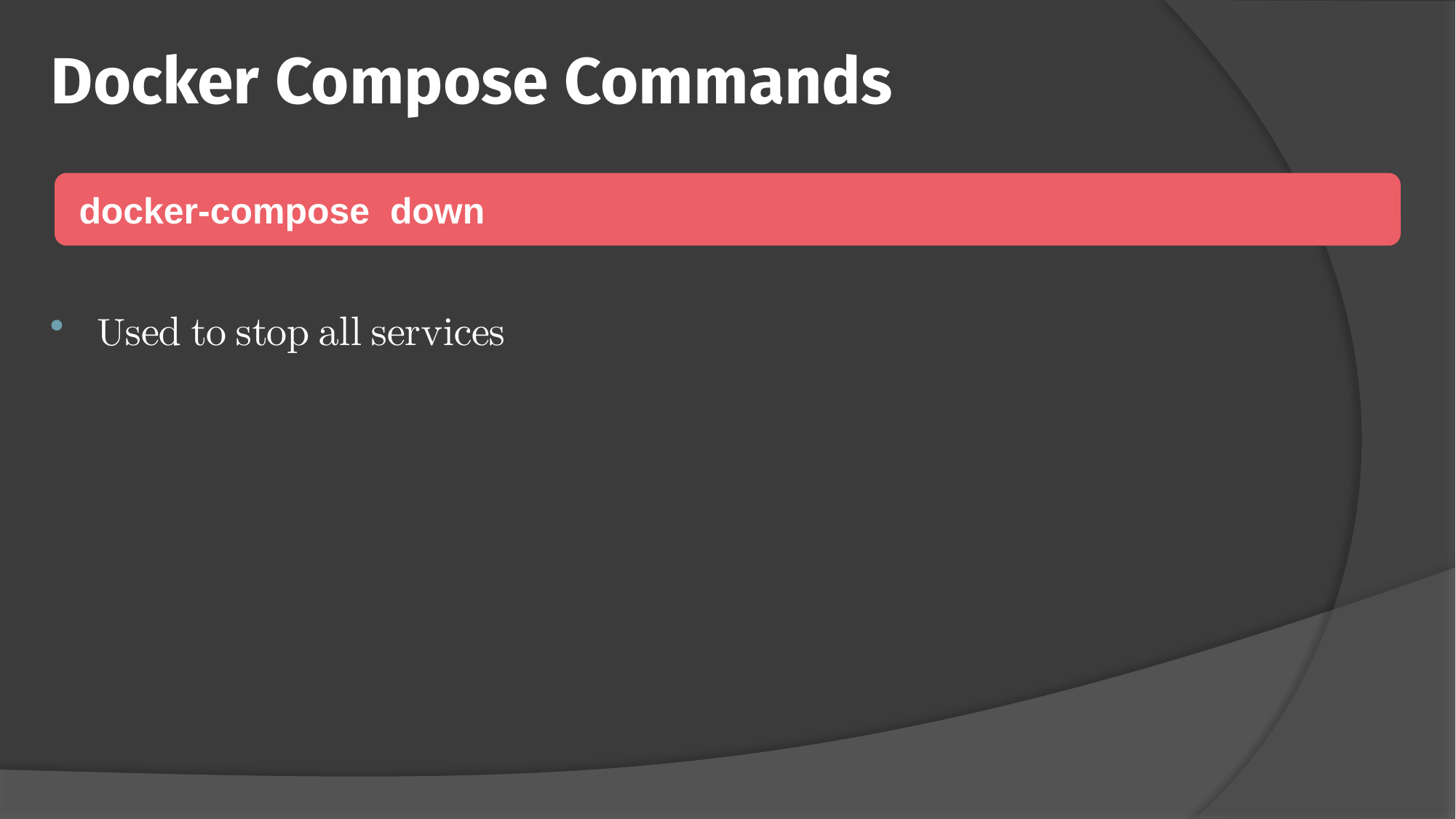

# Docker Compose Commands
 docker-compose  down

Used to stop all services